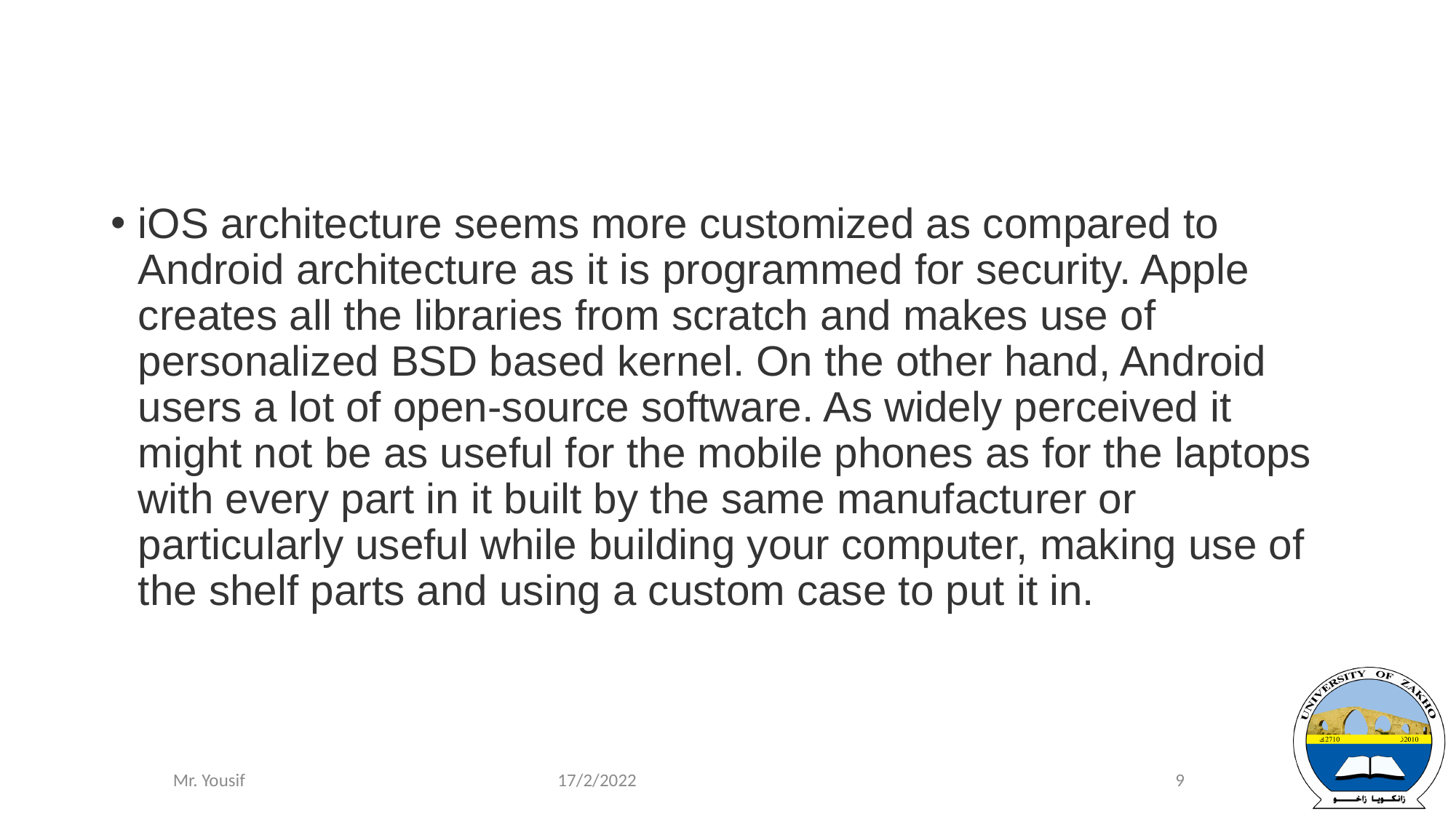

iOS architecture seems more customized as compared to Android architecture as it is programmed for security. Apple creates all the libraries from scratch and makes use of personalized BSD based kernel. On the other hand, Android users a lot of open-source software. As widely perceived it might not be as useful for the mobile phones as for the laptops with every part in it built by the same manufacturer or particularly useful while building your computer, making use of the shelf parts and using a custom case to put it in.
17/2/2022
9
Mr. Yousif